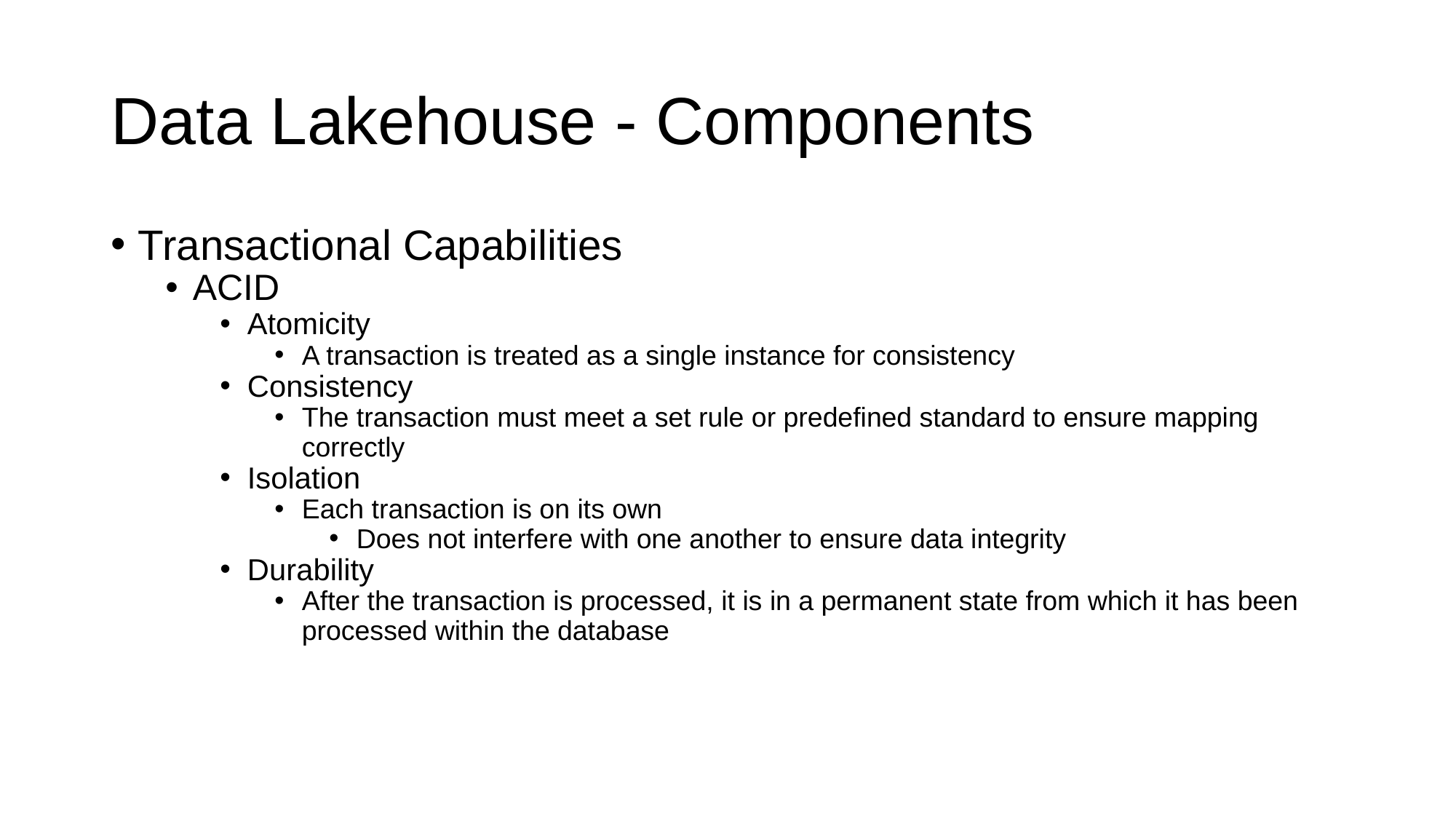

# Data Lakehouse - Components
Transactional Capabilities
ACID
Atomicity
A transaction is treated as a single instance for consistency
Consistency
The transaction must meet a set rule or predefined standard to ensure mapping correctly
Isolation
Each transaction is on its own
Does not interfere with one another to ensure data integrity
Durability
After the transaction is processed, it is in a permanent state from which it has been processed within the database